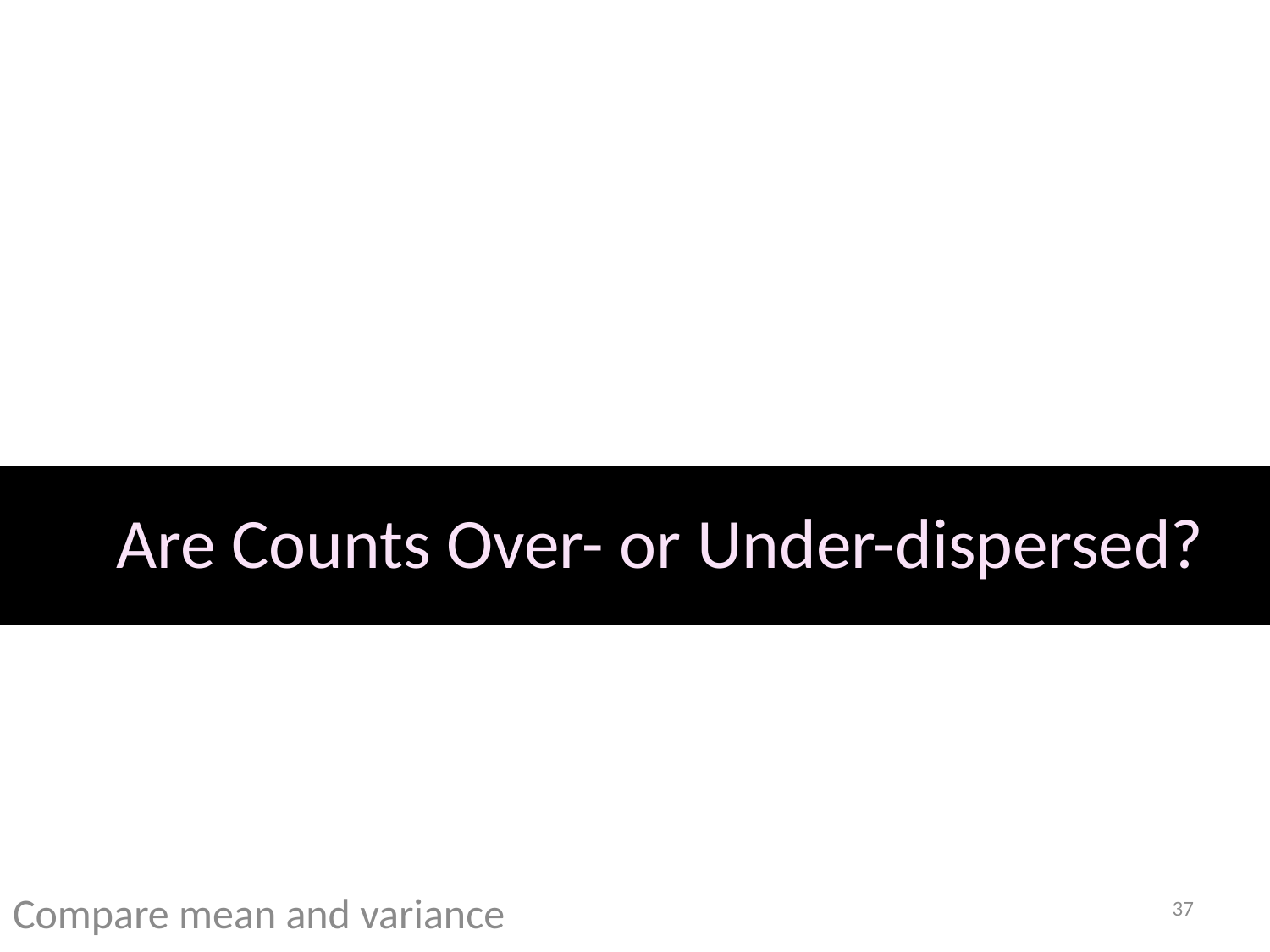

Are Counts Over- or Under-dispersed?
Compare mean and variance
37